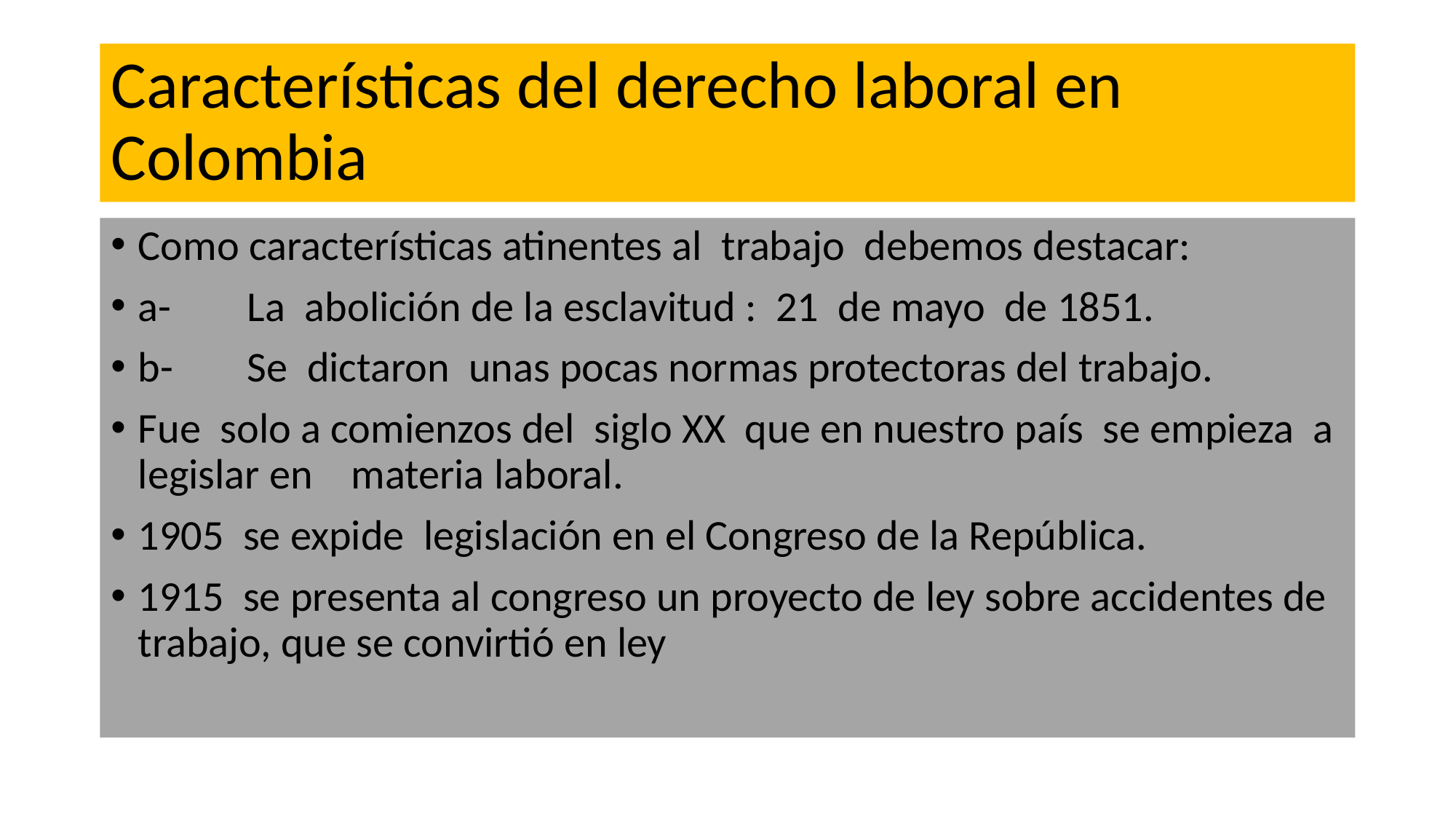

# Características del derecho laboral en Colombia
Como características atinentes al  trabajo  debemos destacar:
a-	La  abolición de la esclavitud :  21  de mayo  de 1851.
b-	Se  dictaron  unas pocas normas protectoras del trabajo.
Fue  solo a comienzos del  siglo XX  que en nuestro país  se empieza  a legislar en    materia laboral.
1905  se expide  legislación en el Congreso de la República.
1915  se presenta al congreso un proyecto de ley sobre accidentes de trabajo, que se convirtió en ley